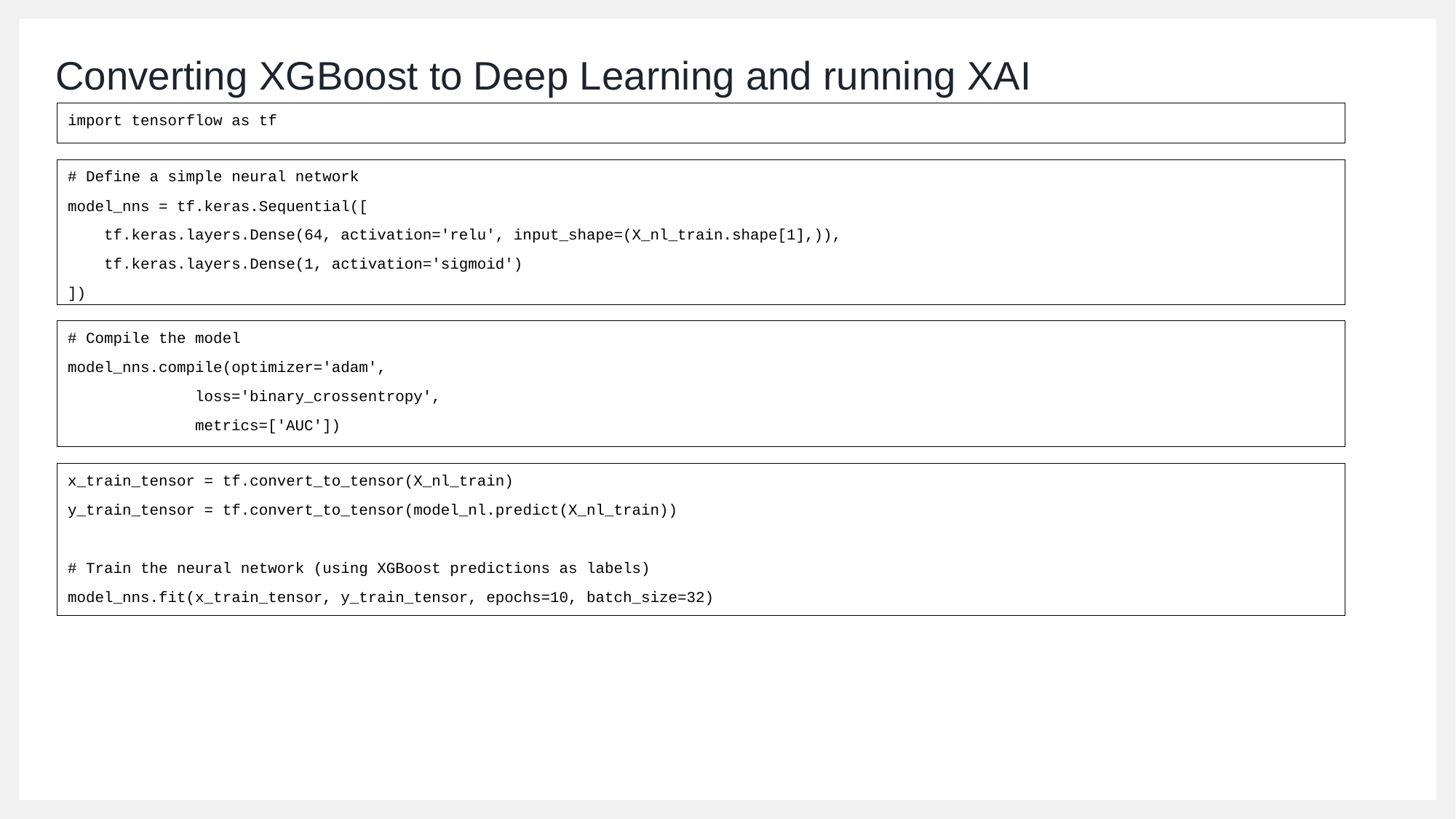

# Converting XGBoost to Deep Learning and running XAI
import tensorflow as tf
# Define a simple neural network
model_nns = tf.keras.Sequential([
    tf.keras.layers.Dense(64, activation='relu', input_shape=(X_nl_train.shape[1],)),
    tf.keras.layers.Dense(1, activation='sigmoid')
])
# Compile the model
model_nns.compile(optimizer='adam',
              loss='binary_crossentropy',
              metrics=['AUC'])
x_train_tensor = tf.convert_to_tensor(X_nl_train)
y_train_tensor = tf.convert_to_tensor(model_nl.predict(X_nl_train))

# Train the neural network (using XGBoost predictions as labels)
model_nns.fit(x_train_tensor, y_train_tensor, epochs=10, batch_size=32)